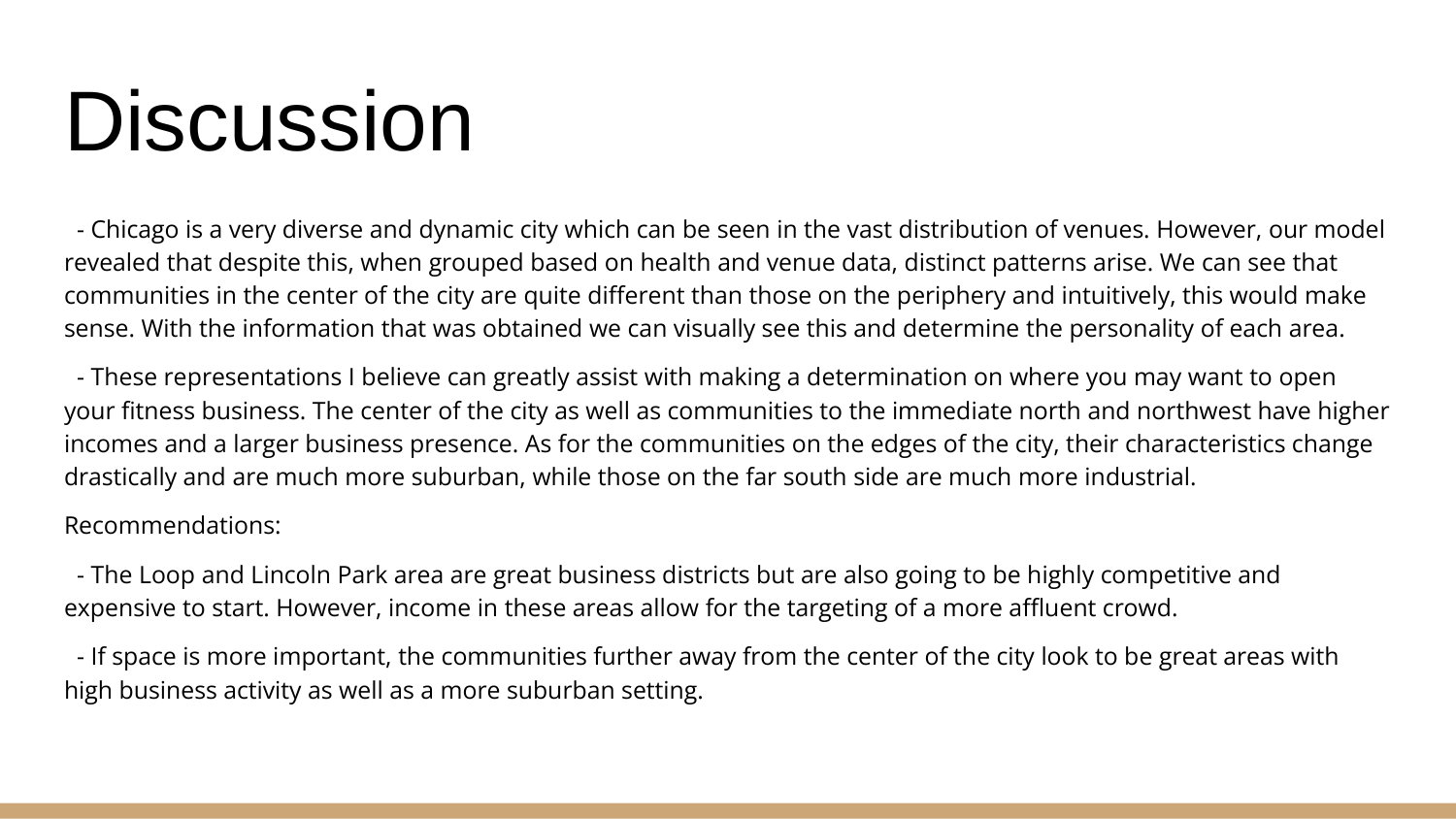

# Discussion
  - Chicago is a very diverse and dynamic city which can be seen in the vast distribution of venues. However, our model revealed that despite this, when grouped based on health and venue data, distinct patterns arise. We can see that communities in the center of the city are quite different than those on the periphery and intuitively, this would make sense. With the information that was obtained we can visually see this and determine the personality of each area.
  - These representations I believe can greatly assist with making a determination on where you may want to open your fitness business. The center of the city as well as communities to the immediate north and northwest have higher incomes and a larger business presence. As for the communities on the edges of the city, their characteristics change drastically and are much more suburban, while those on the far south side are much more industrial.
Recommendations:
  - The Loop and Lincoln Park area are great business districts but are also going to be highly competitive and expensive to start. However, income in these areas allow for the targeting of a more affluent crowd.
  - If space is more important, the communities further away from the center of the city look to be great areas with high business activity as well as a more suburban setting.